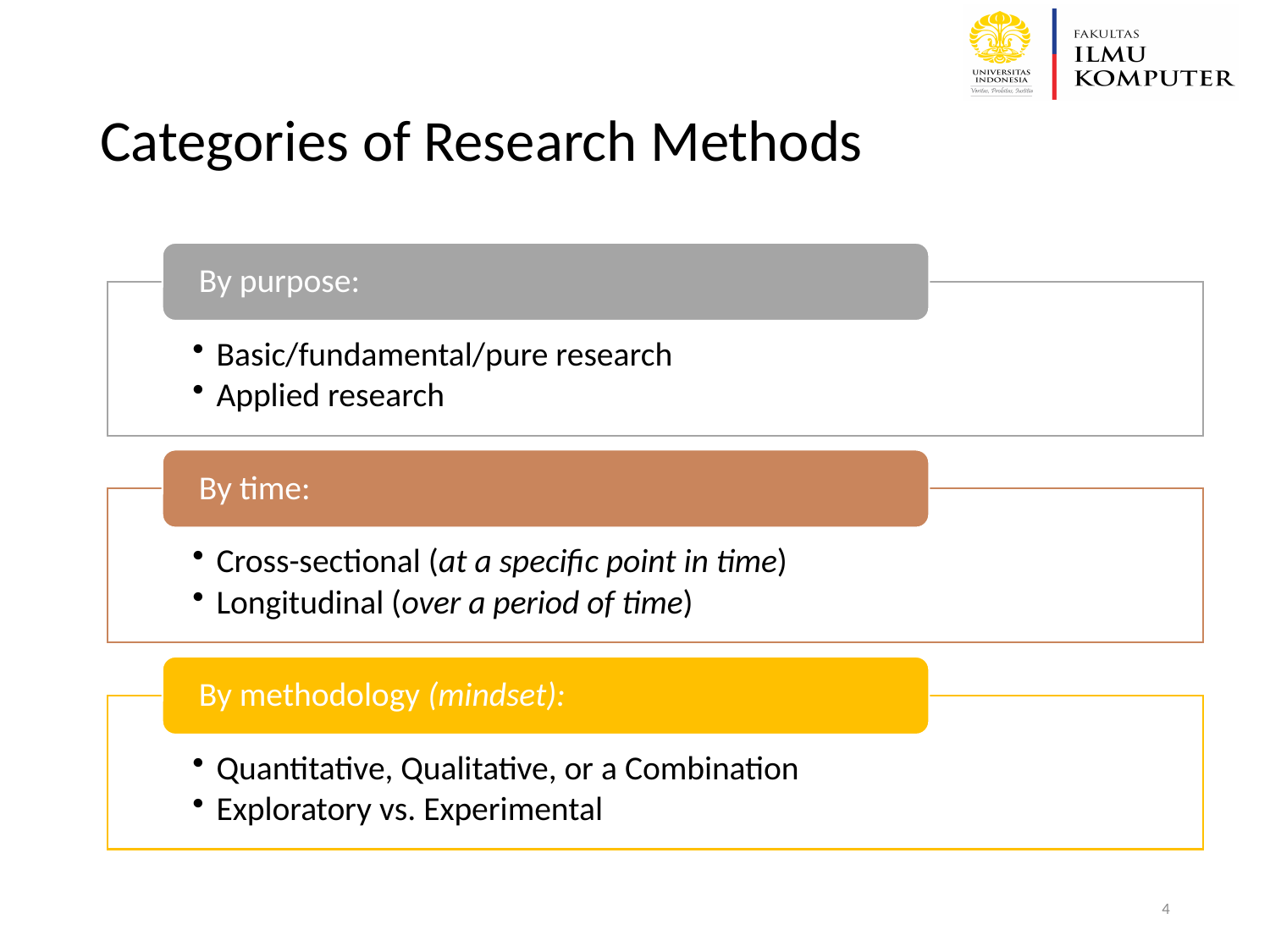

# Categories of Research Methods
Basic/fundamental/pure research
Applied research
By purpose:
Cross-sectional (at a specific point in time)
Longitudinal (over a period of time)
By time:
Quantitative, Qualitative, or a Combination
Exploratory vs. Experimental
By methodology (mindset):
4